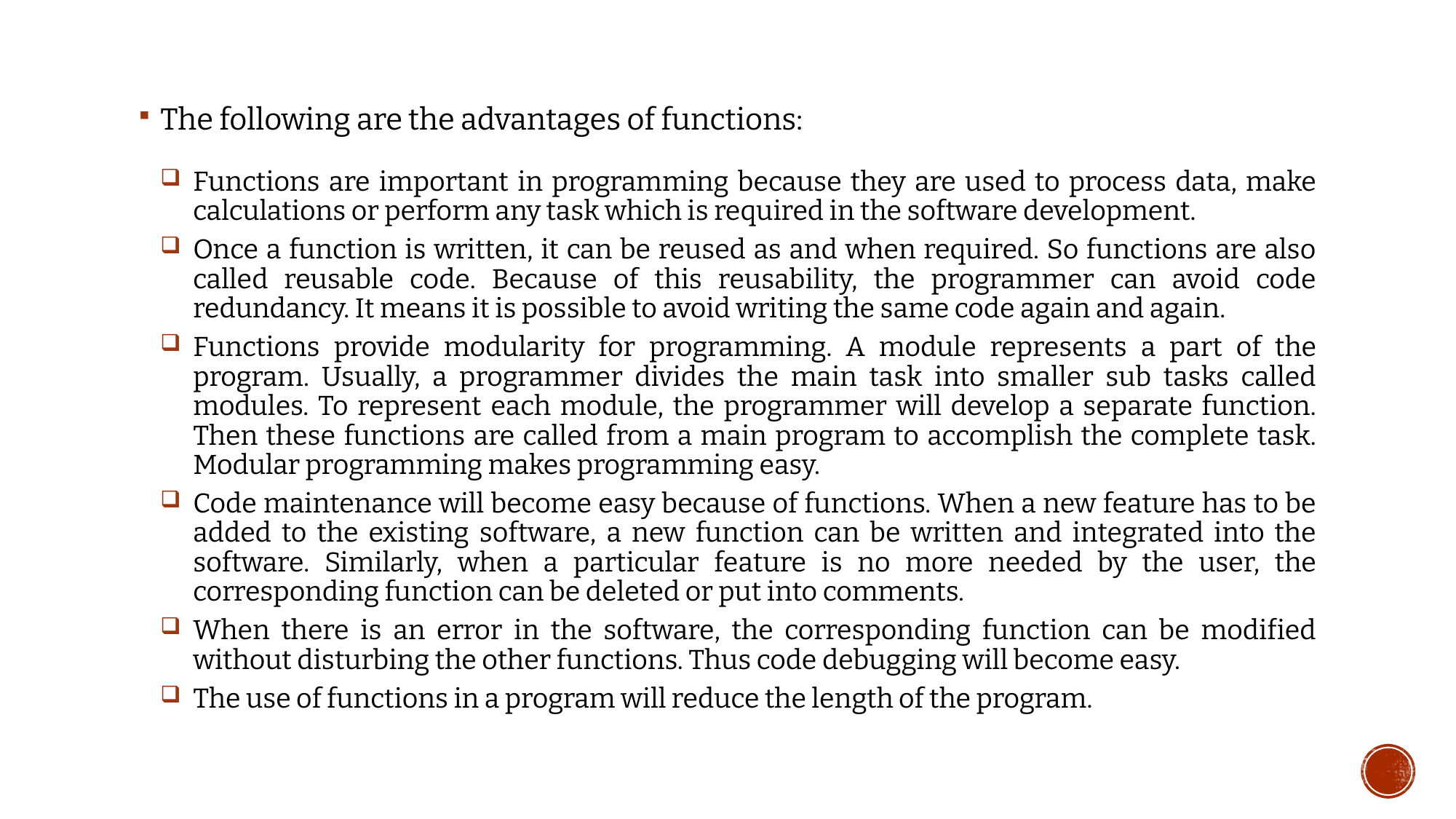

The following are the advantages of functions:

Functions are important in programming because they are used to process data, make calculations or perform any task which is required in the software development.
Once a function is written, it can be reused as and when required. So functions are also called reusable code. Because of this reusability, the programmer can avoid code redundancy. It means it is possible to avoid writing the same code again and again.
Functions provide modularity for programming. A module represents a part of the program. Usually, a programmer divides the main task into smaller sub tasks called modules. To represent each module, the programmer will develop a separate function. Then these functions are called from a main program to accomplish the complete task. Modular programming makes programming easy.
Code maintenance will become easy because of functions. When a new feature has to be added to the existing software, a new function can be written and integrated into the software. Similarly, when a particular feature is no more needed by the user, the corresponding function can be deleted or put into comments.
When there is an error in the software, the corresponding function can be modified without disturbing the other functions. Thus code debugging will become easy.
The use of functions in a program will reduce the length of the program.